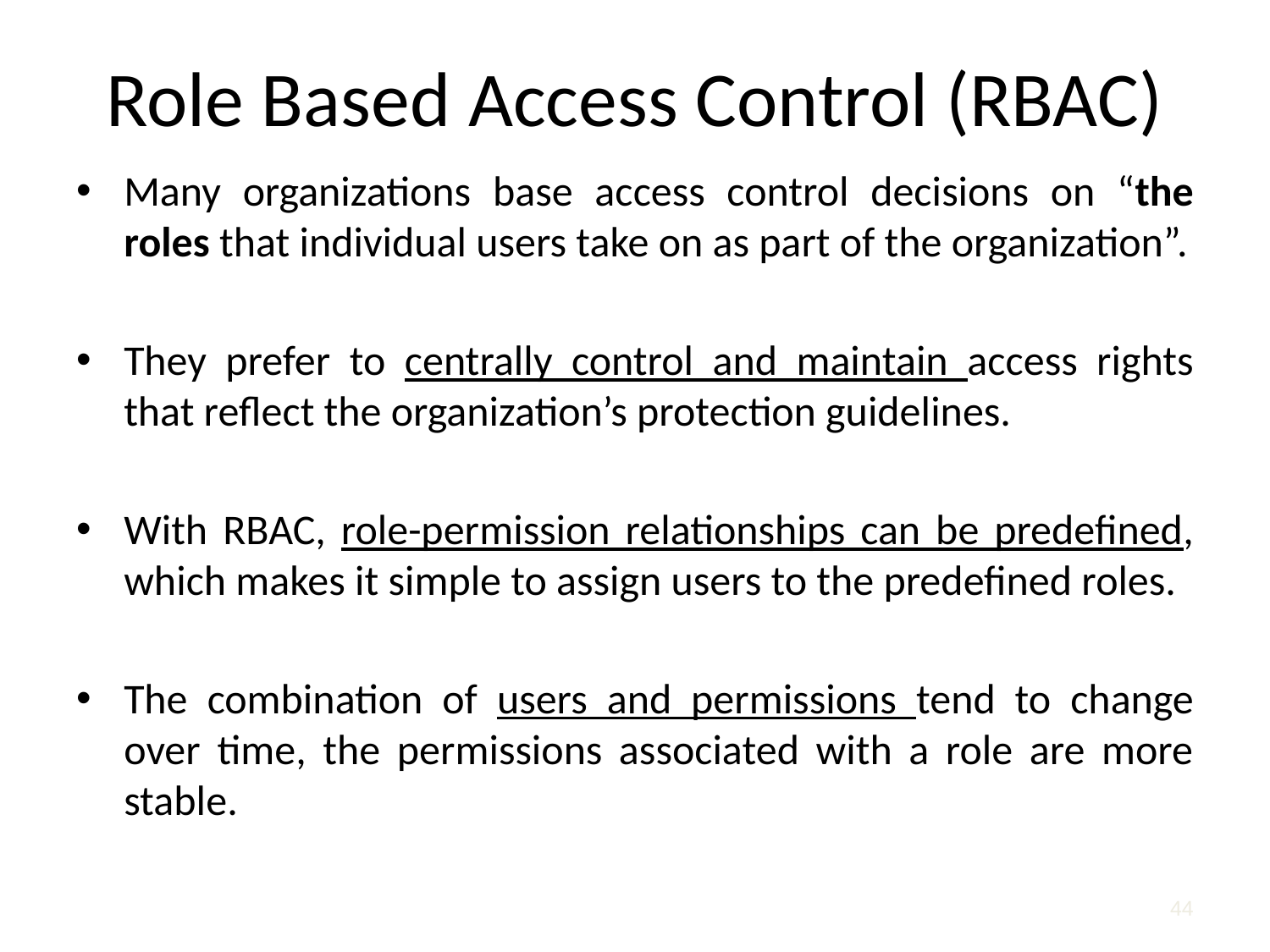

# Role Based Access Control (RBAC)
Many organizations base access control decisions on “the roles that individual users take on as part of the organization”.

They prefer to centrally control and maintain access rights that reflect the organization’s protection guidelines.

With RBAC, role-permission relationships can be predefined, which makes it simple to assign users to the predefined roles.

The combination of users and permissions tend to change over time, the permissions associated with a role are more stable.
44